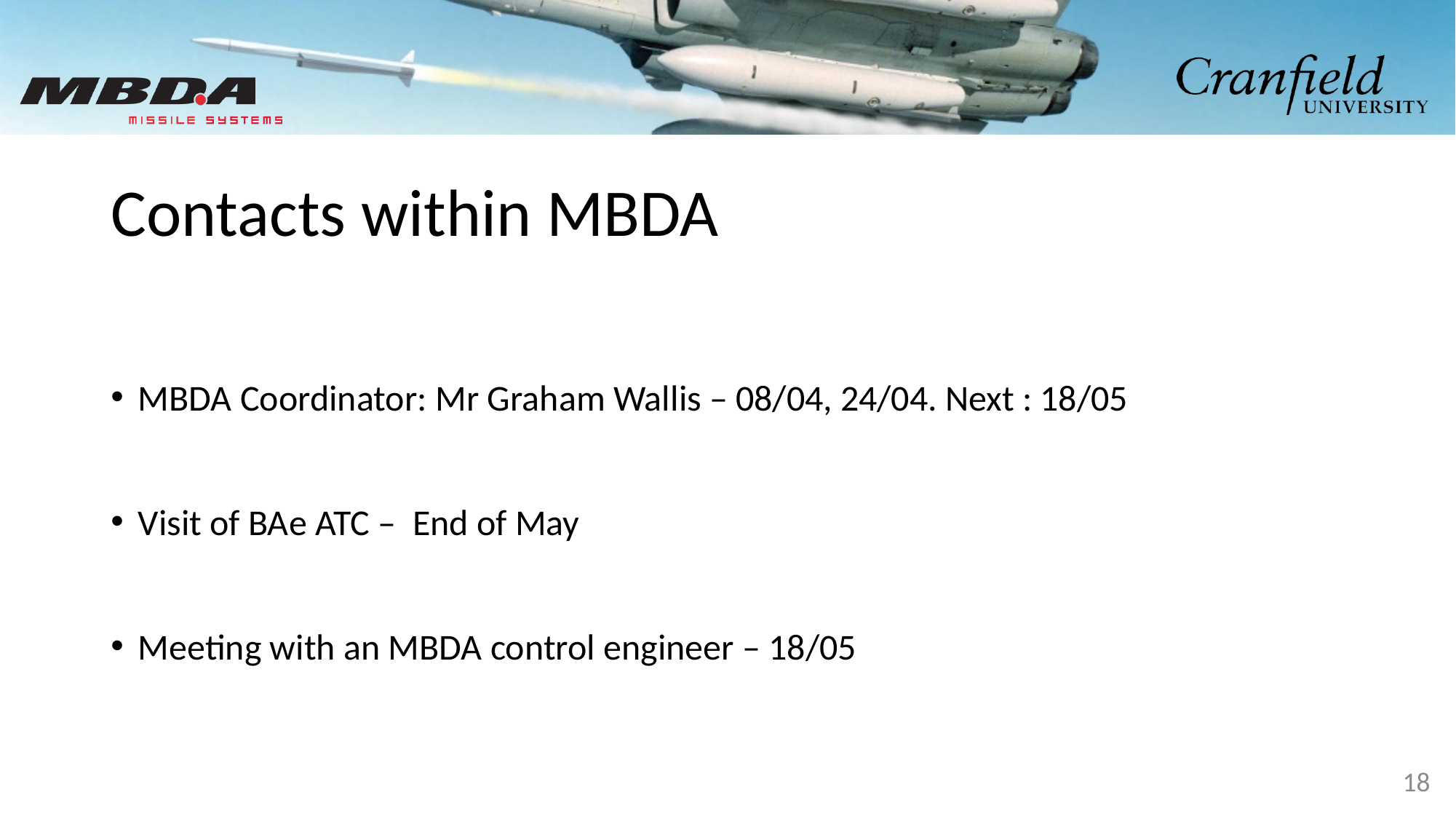

# Contacts within MBDA
MBDA Coordinator: Mr Graham Wallis – 08/04, 24/04. Next : 18/05
Visit of BAe ATC –  End of May
Meeting with an MBDA control engineer – 18/05
18